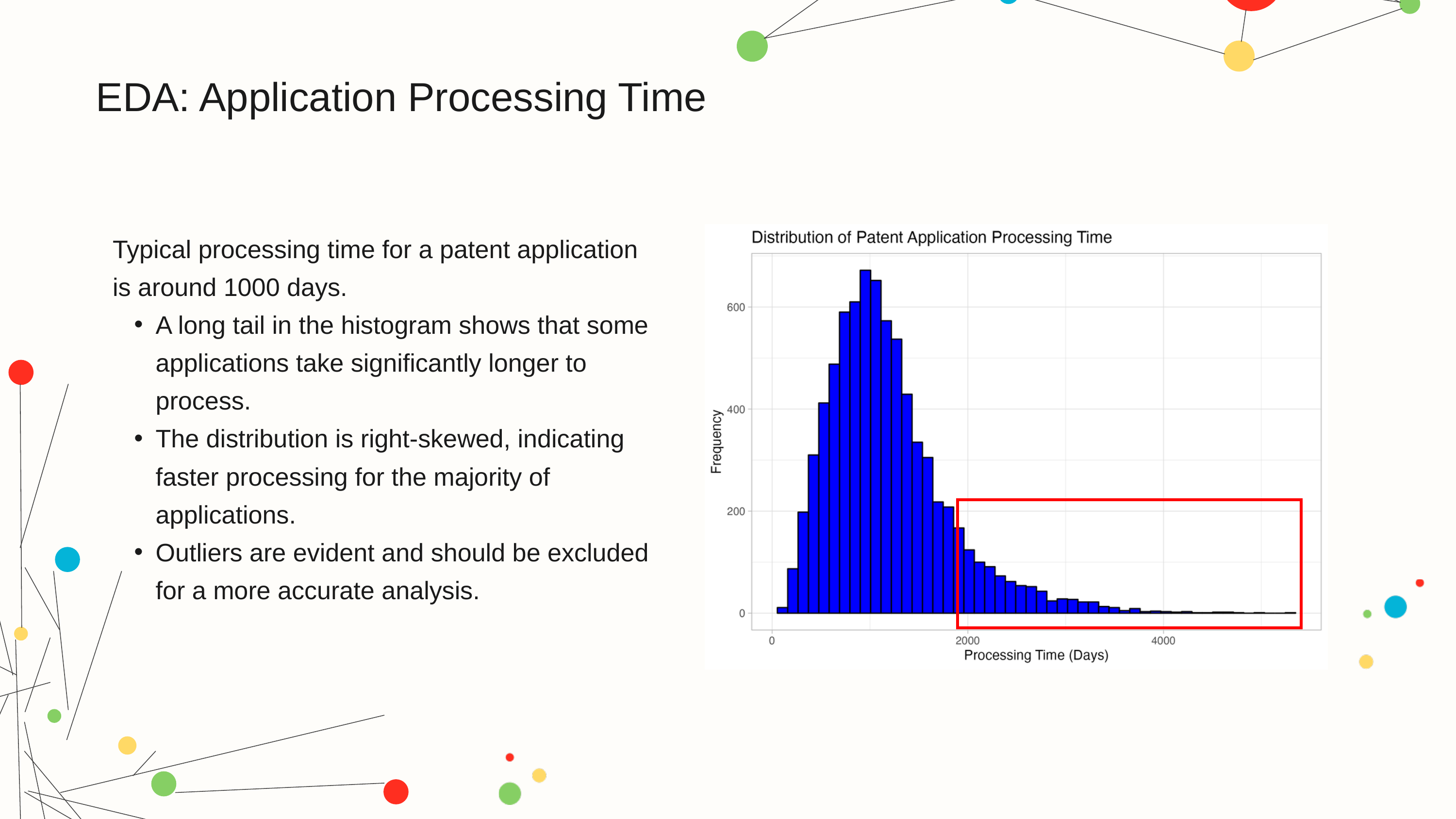

EDA: Application Processing Time

Typical processing time for a patent application is around 1000 days.
A long tail in the histogram shows that some applications take significantly longer to process.
The distribution is right-skewed, indicating faster processing for the majority of applications.
Outliers are evident and should be excluded for a more accurate analysis.